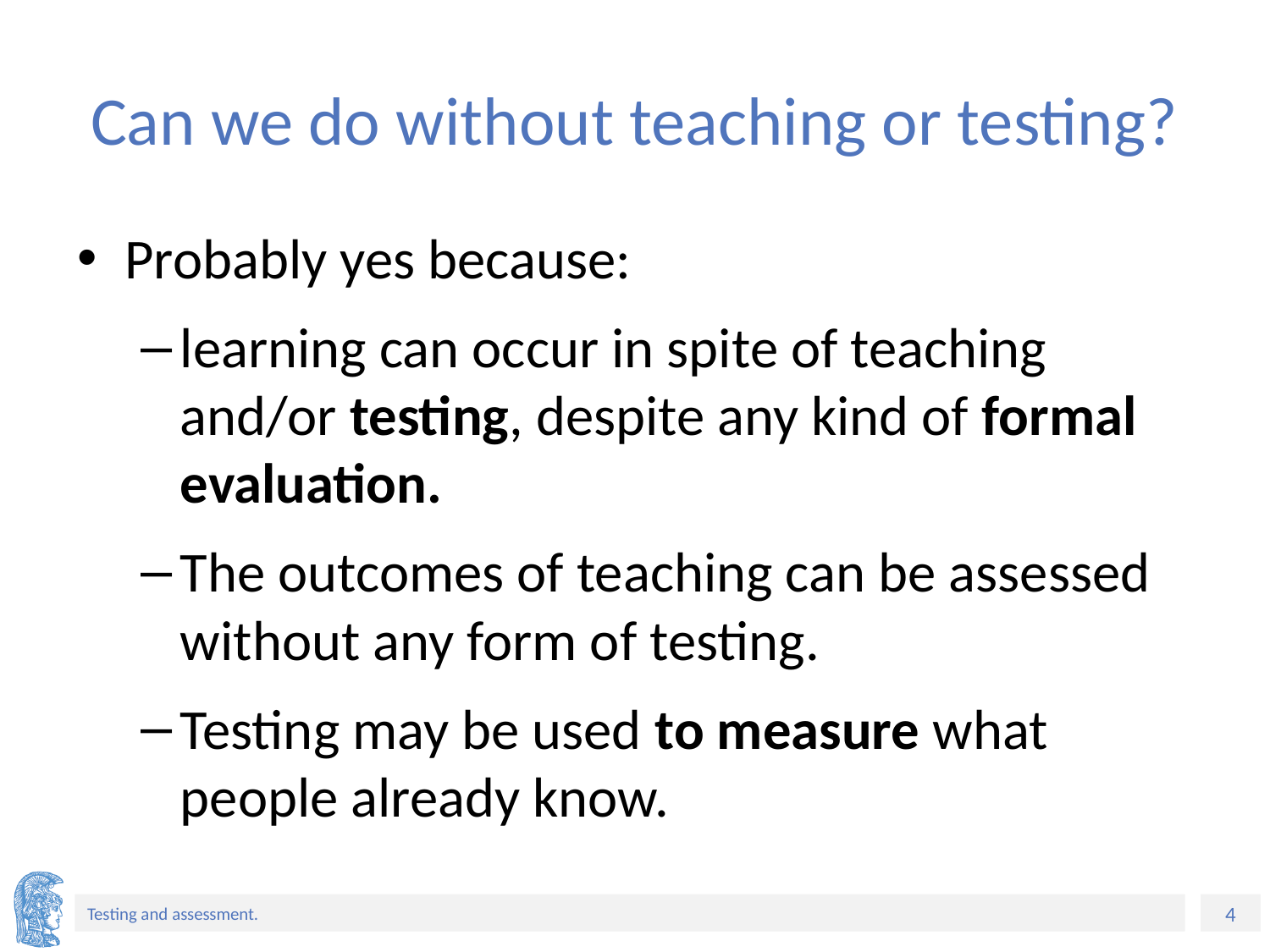

# Can we do without teaching or testing?
Probably yes because:
learning can occur in spite of teaching and/or testing, despite any kind of formal evaluation.
The outcomes of teaching can be assessed without any form of testing.
Testing may be used to measure what people already know.